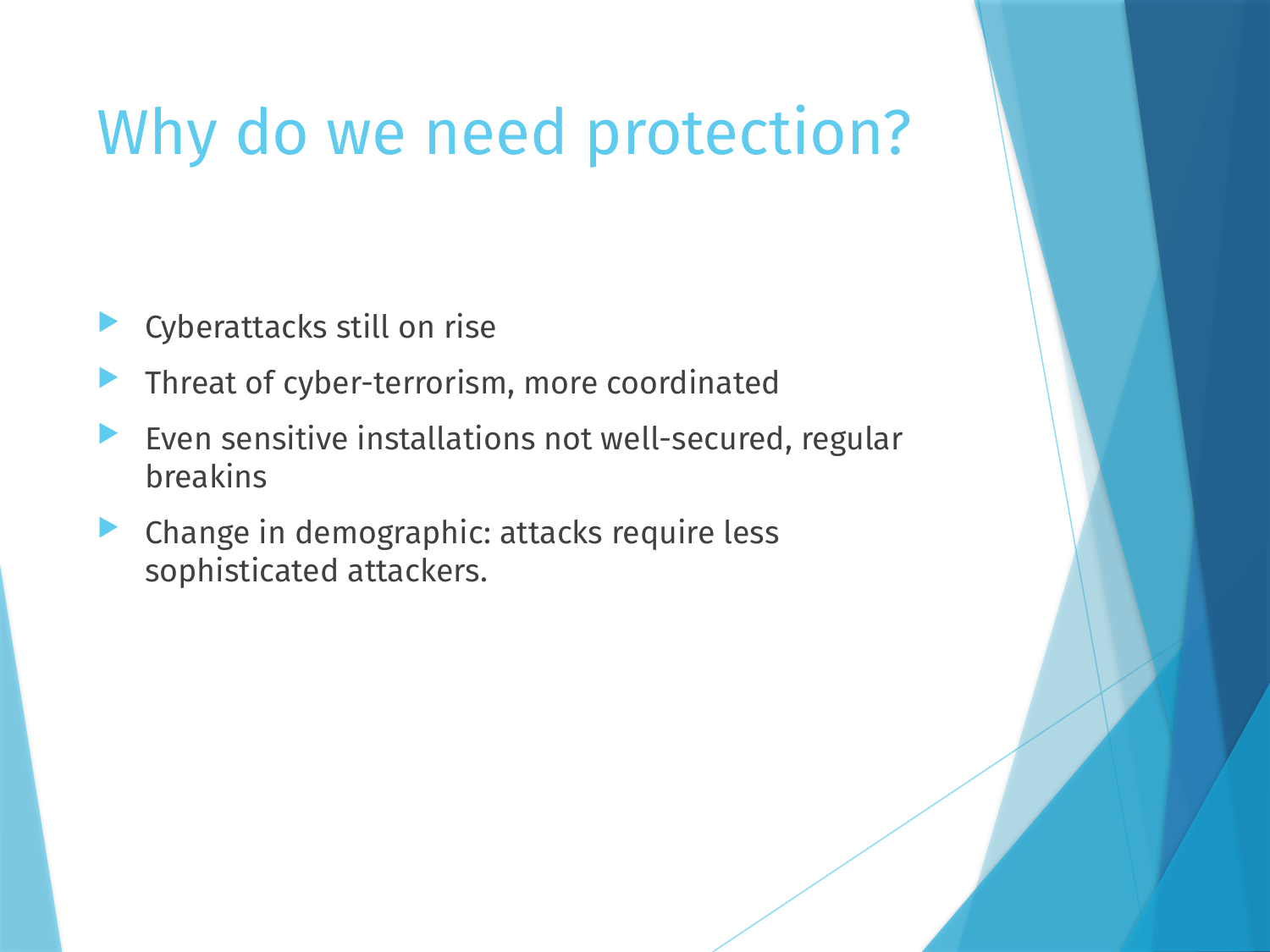

# Why do we need protection?
Cyberattacks still on rise
Threat of cyber-terrorism, more coordinated
Even sensitive installations not well-secured, regular breakins
Change in demographic: attacks require less sophisticated attackers.